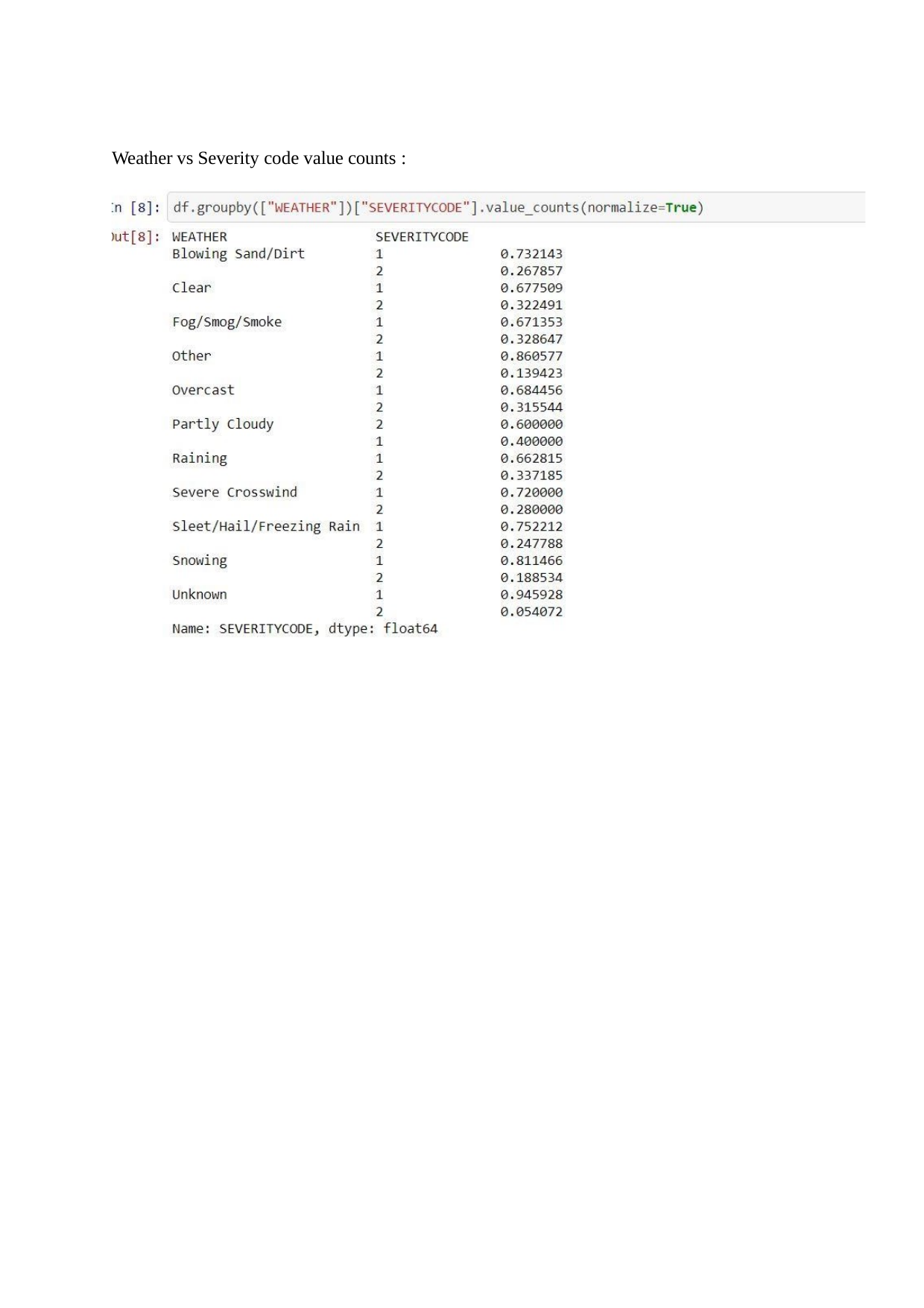

Weather vs Severity code value counts :